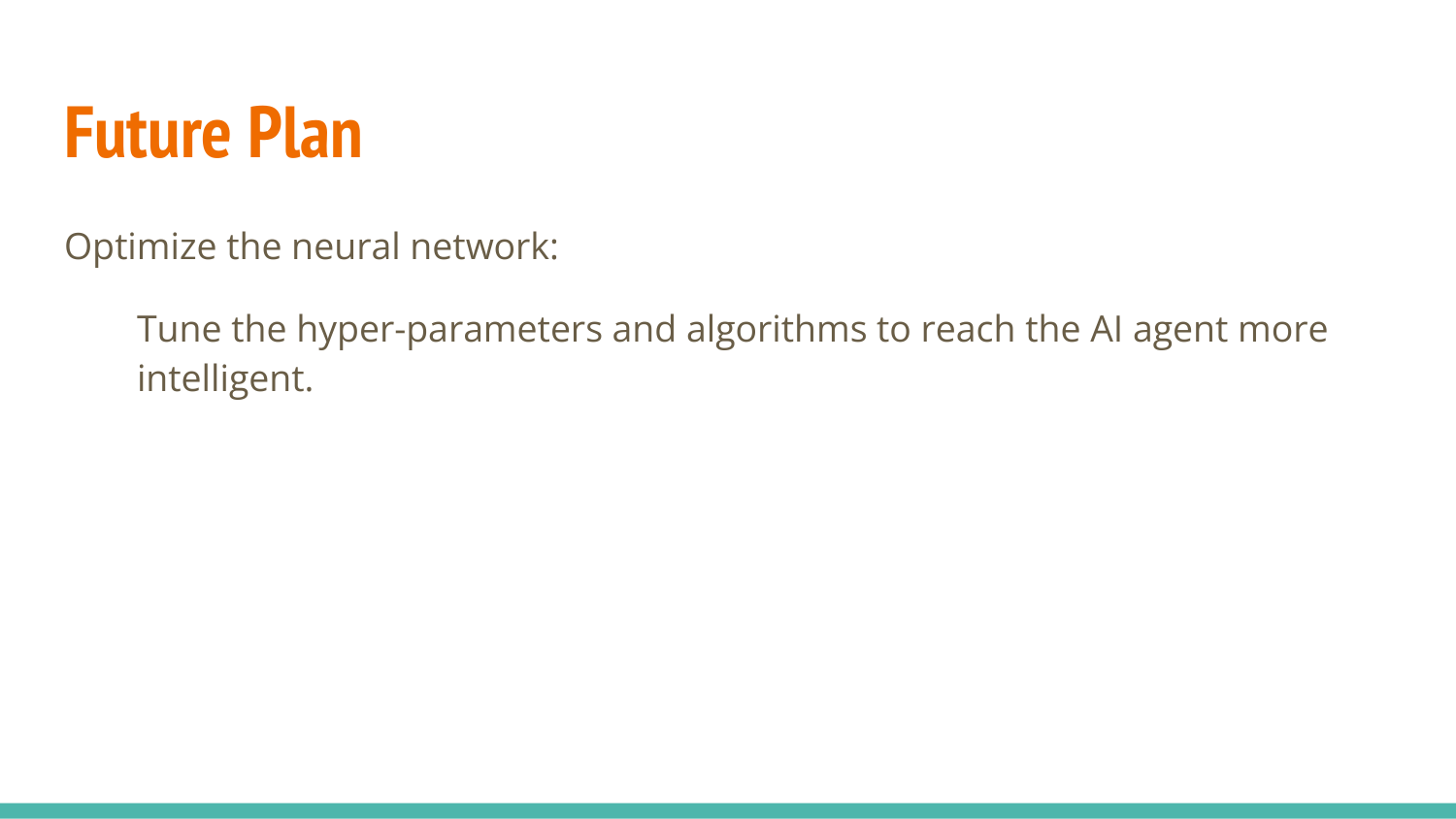

# Future Plan
Optimize the neural network:
Tune the hyper-parameters and algorithms to reach the AI agent more intelligent.